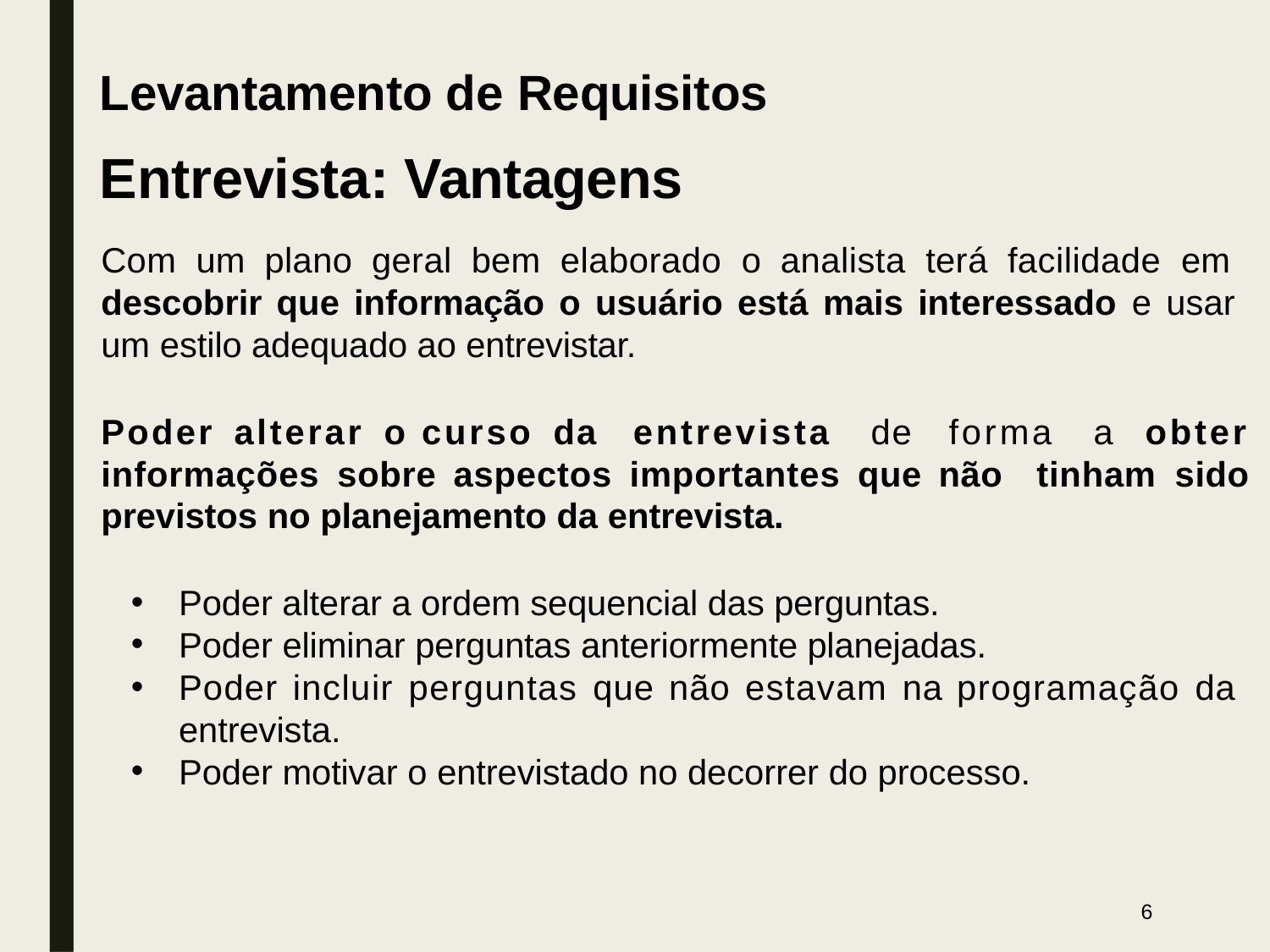

# Levantamento de Requisitos
Entrevista: Vantagens
Com um plano geral bem elaborado o analista terá facilidade em  descobrir que informação o usuário está mais interessado e usar  um estilo adequado ao entrevistar.

Poder alterar o curso da  entrevista  de  forma  a  obter informações sobre aspectos importantes que não  tinham sido previstos no planejamento da entrevista.

Poder alterar a ordem sequencial das perguntas.
Poder eliminar perguntas anteriormente planejadas.
Poder incluir perguntas que não estavam na programação da  entrevista.
Poder motivar o entrevistado no decorrer do processo.
6